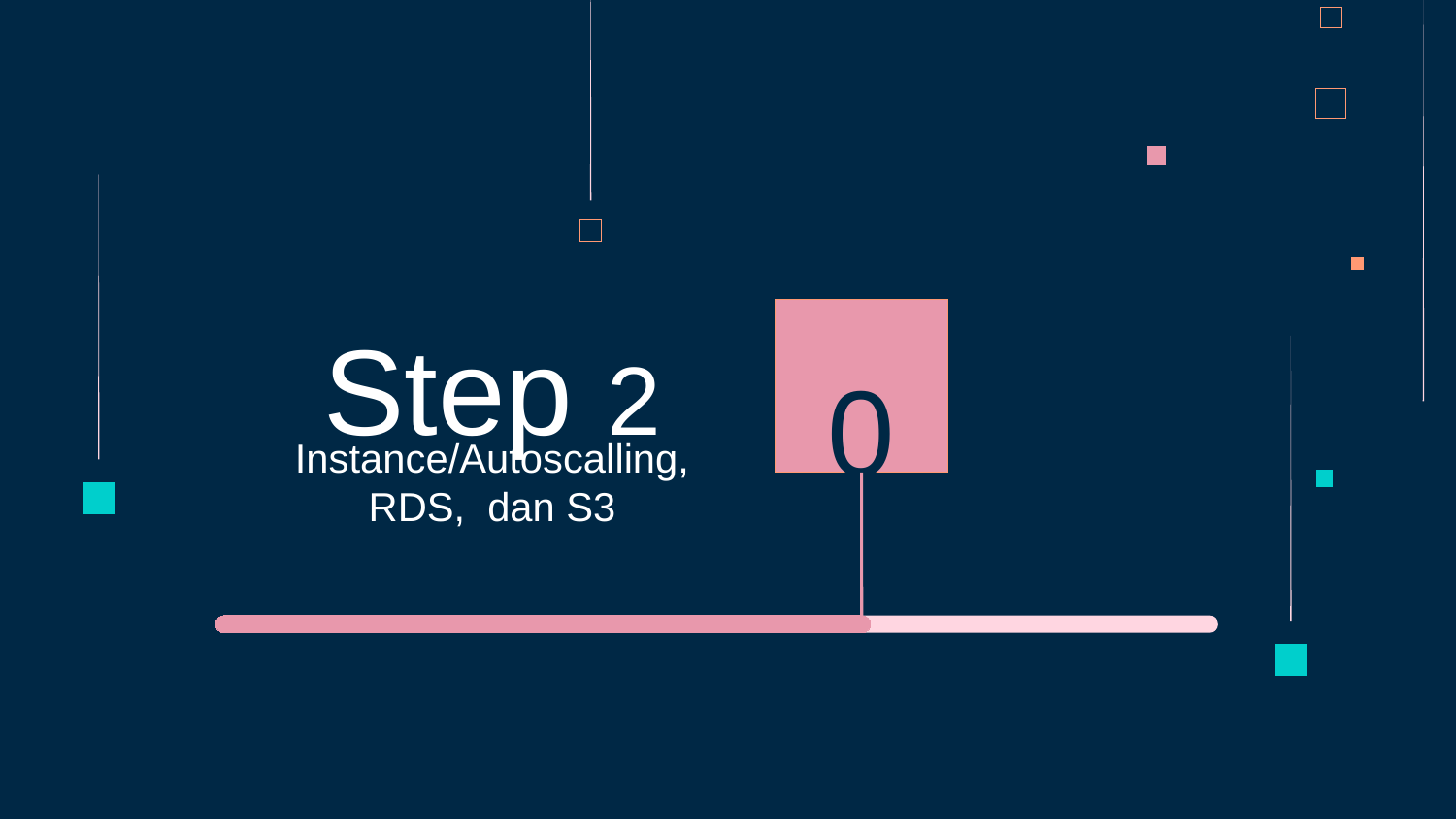

Step 2

02
Instance/Autoscalling, RDS,  dan S3